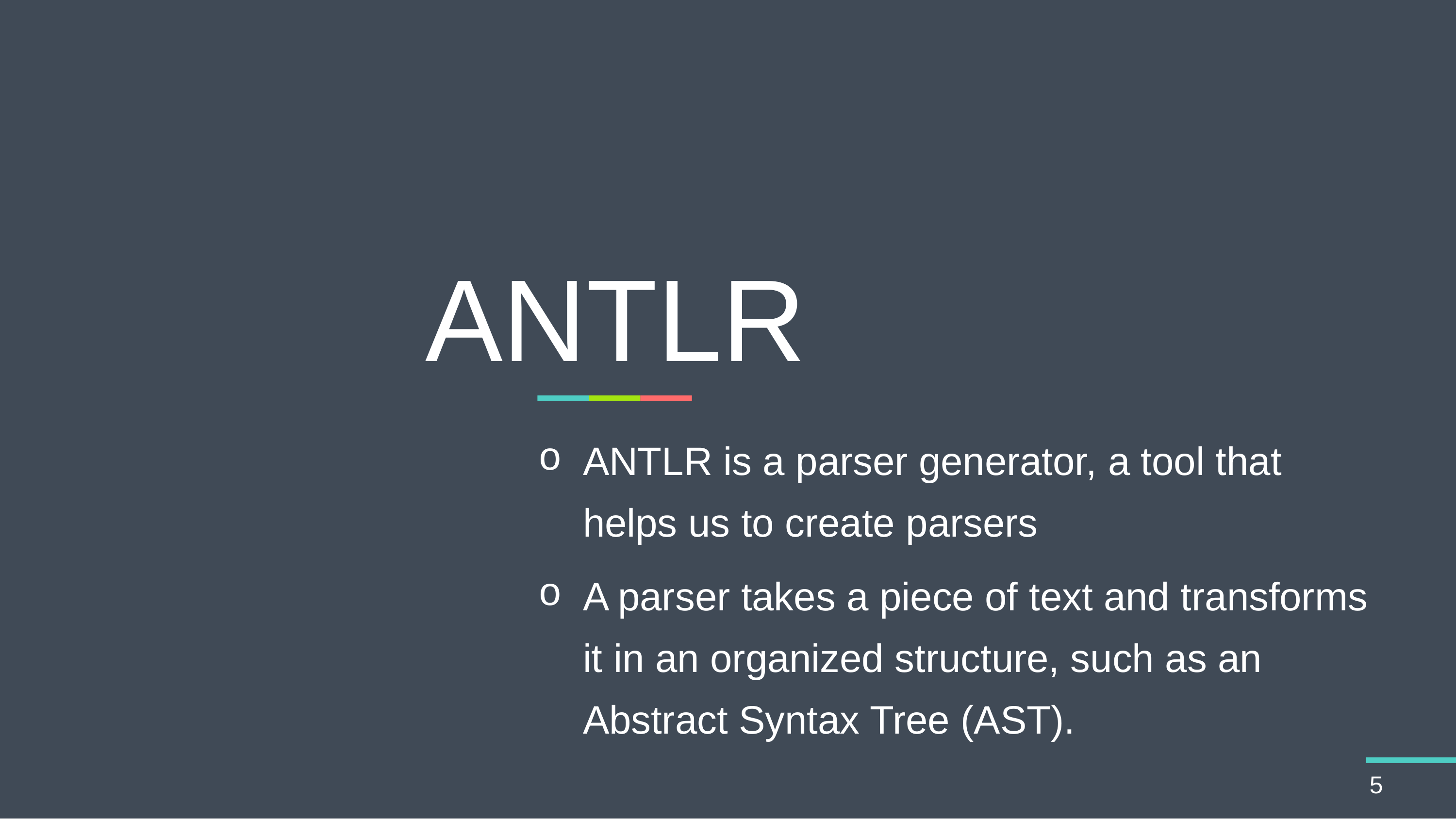

ANTLR
ANTLR is a parser generator, a tool that helps us to create parsers
A parser takes a piece of text and transforms it in an organized structure, such as an Abstract Syntax Tree (AST).

5